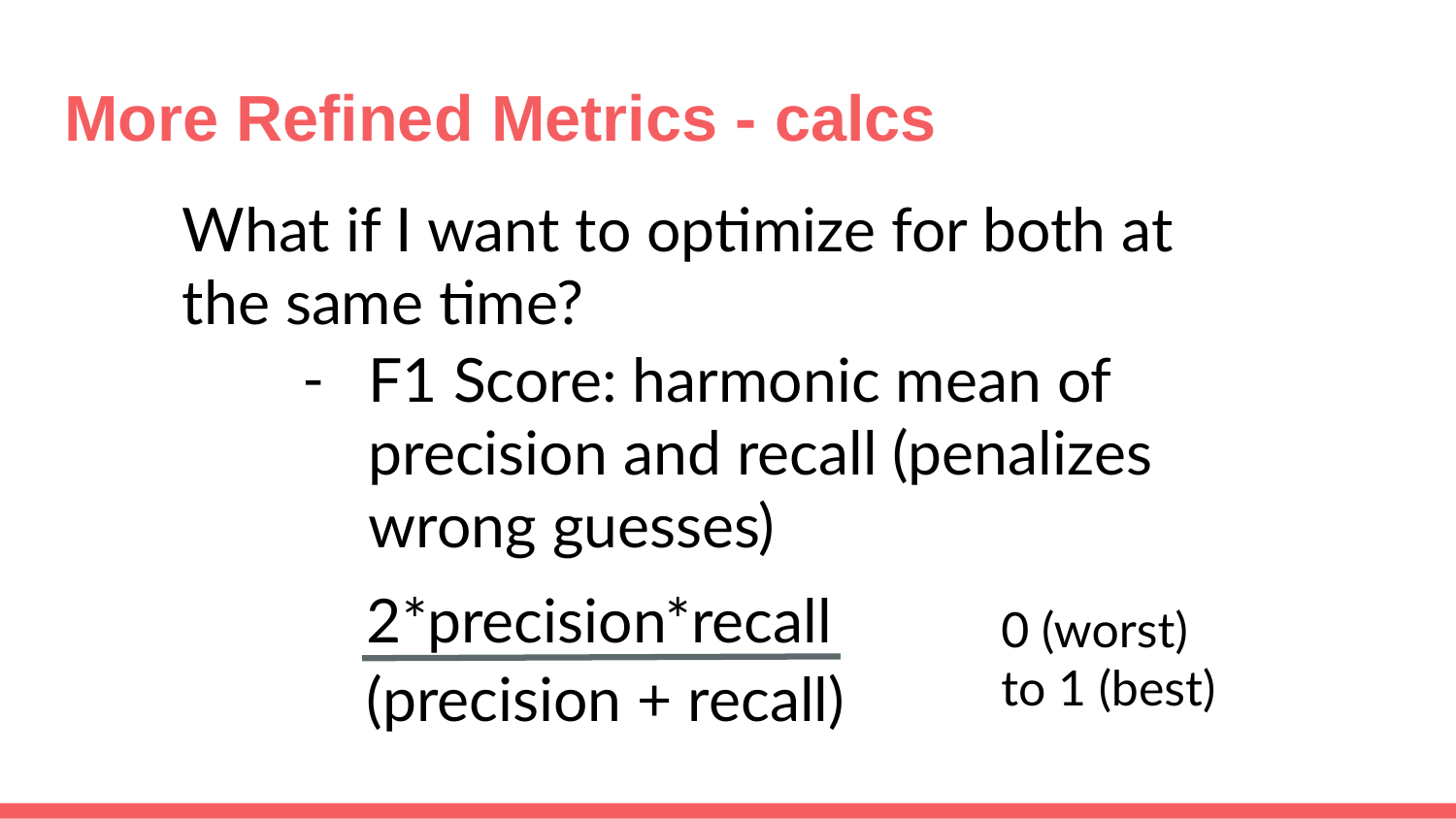

# More Refined Metrics - calcs

What if I want to optimize for both at the same time?
F1 Score: harmonic mean of precision and recall (penalizes wrong guesses)
2*precision*recall
0 (worst) to 1 (best)
(precision + recall)